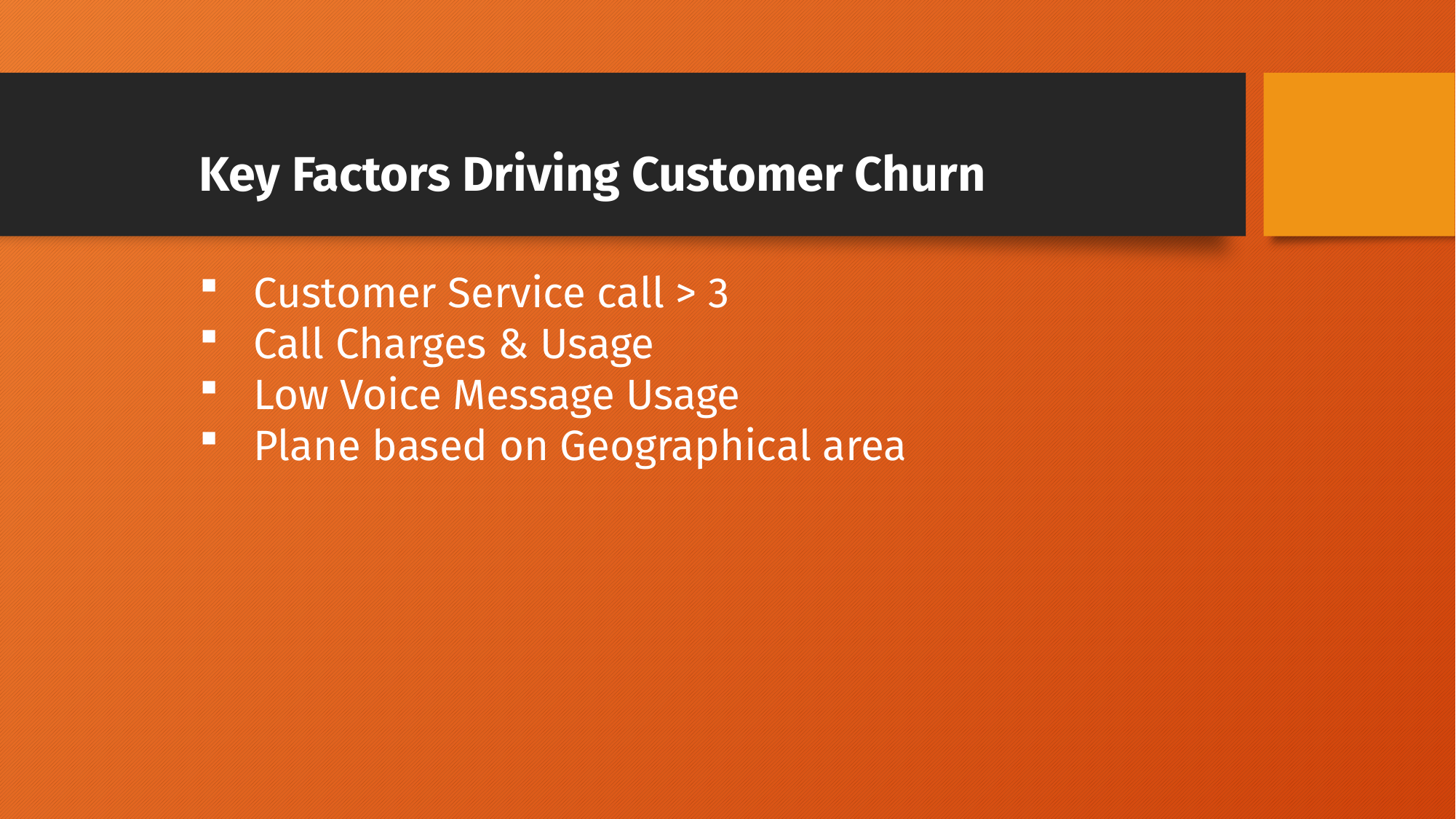

Key Factors Driving Customer Churn
Customer Service call > 3
Call Charges & Usage
Low Voice Message Usage
Plane based on Geographical area